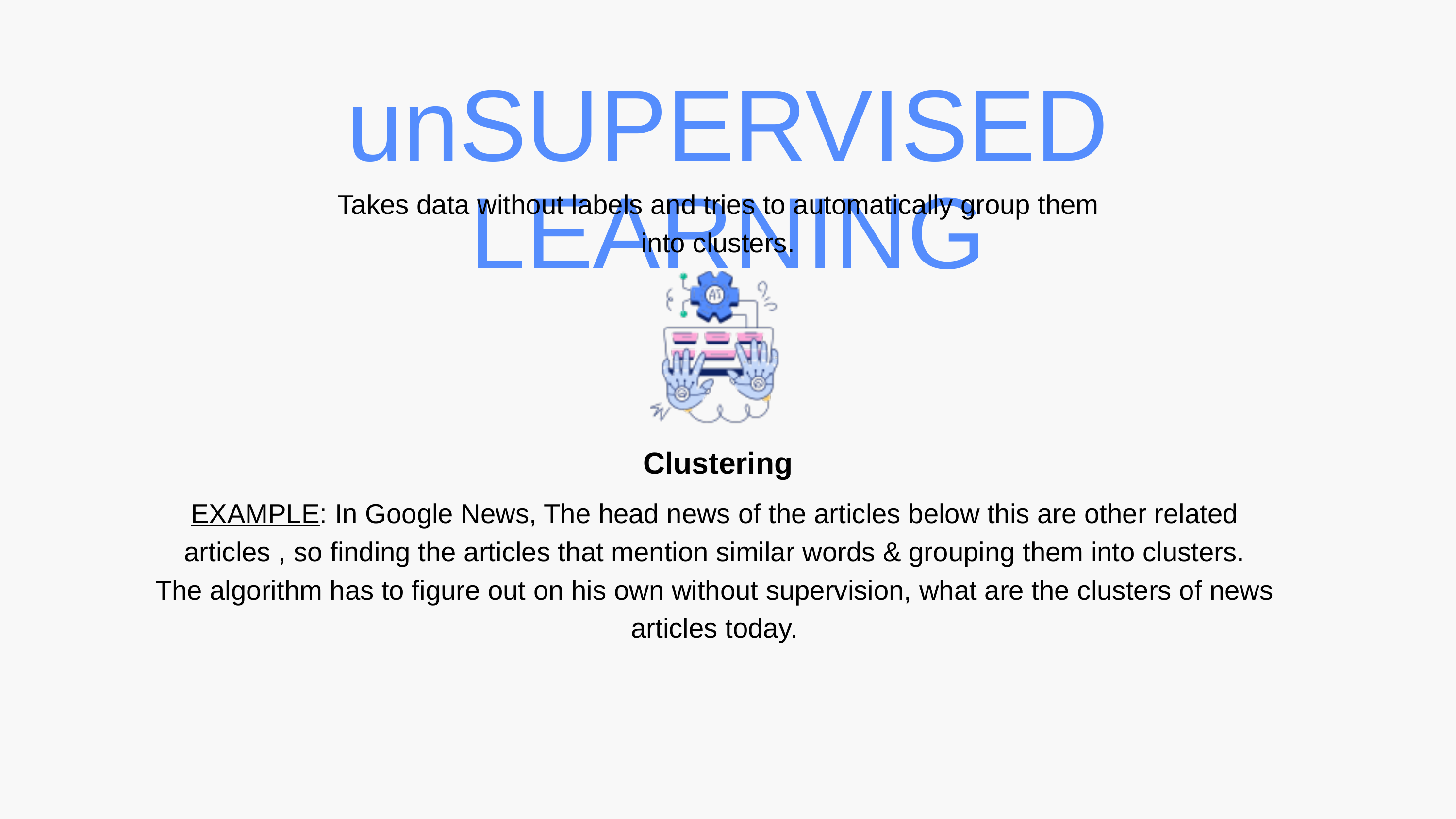

unSUPERVISED LEARNING
Takes data without labels and tries to automatically group them into clusters.

Clustering
EXAMPLE: In Google News, The head news of the articles below this are other related articles , so finding the articles that mention similar words & grouping them into clusters.
The algorithm has to figure out on his own without supervision, what are the clusters of news articles today.